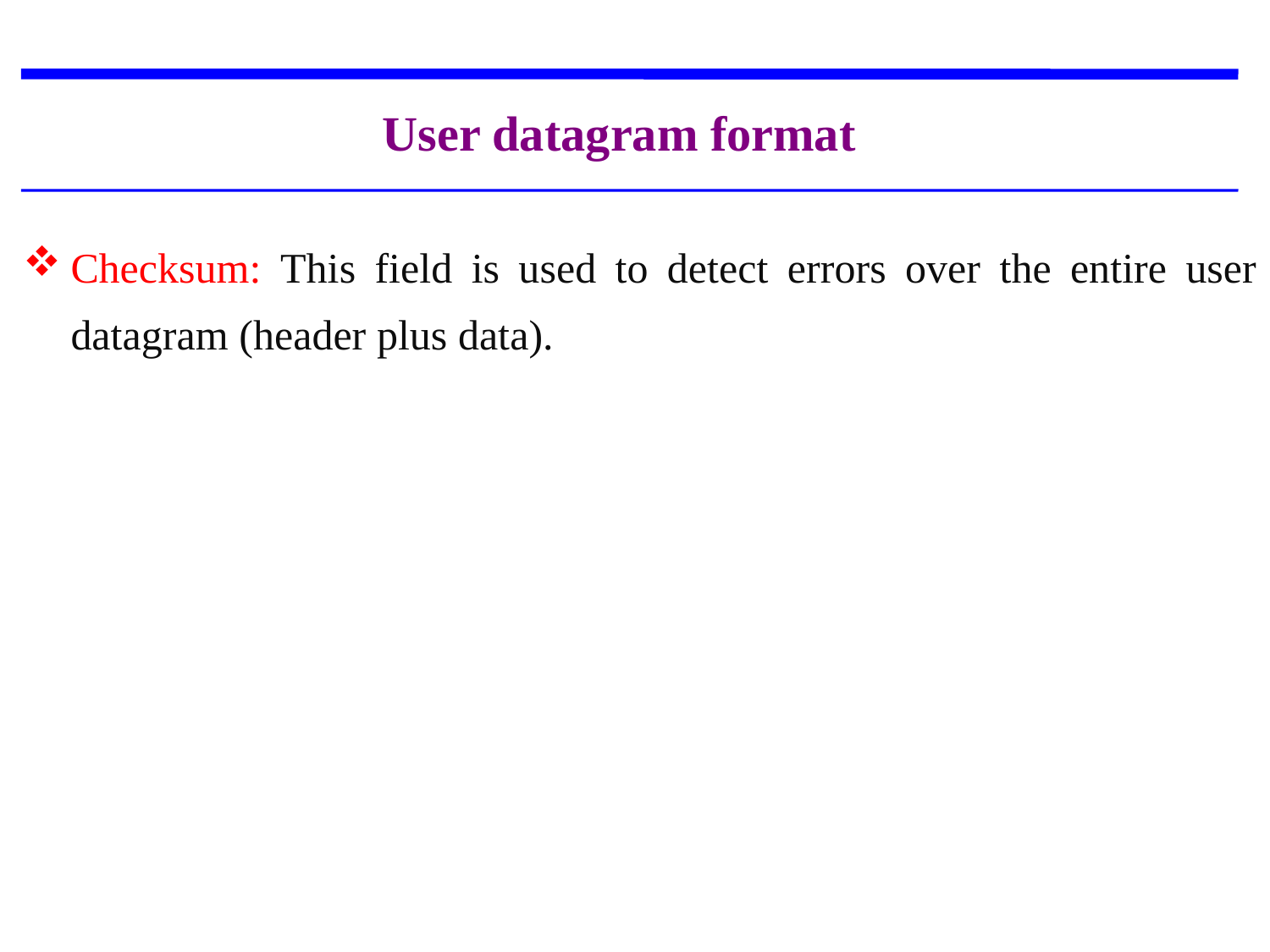

User datagram format

Checksum: This field is used to detect errors over the entire user datagram (header plus data).